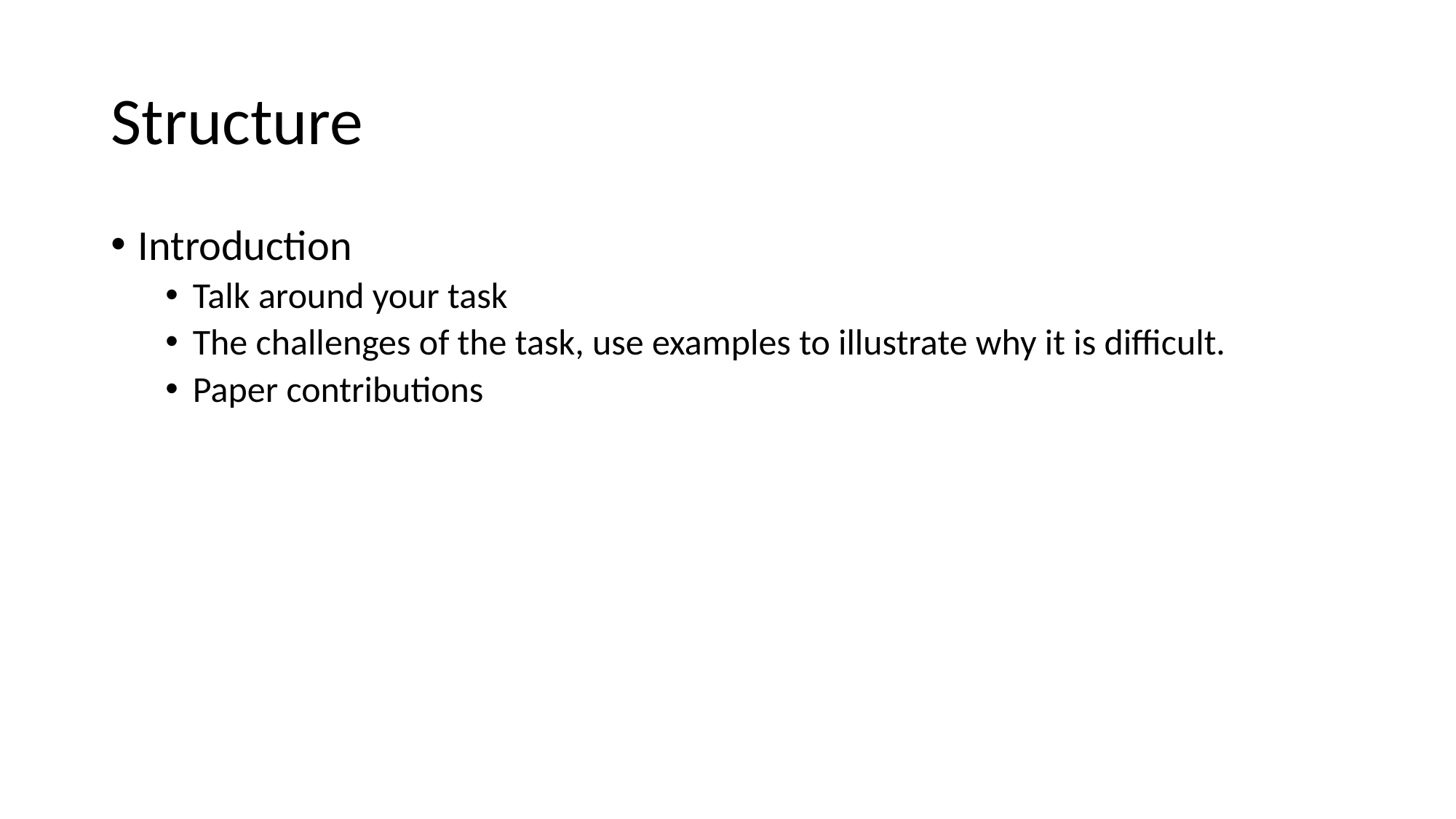

# Structure
Introduction
Talk around your task
The challenges of the task, use examples to illustrate why it is difficult.
Paper contributions